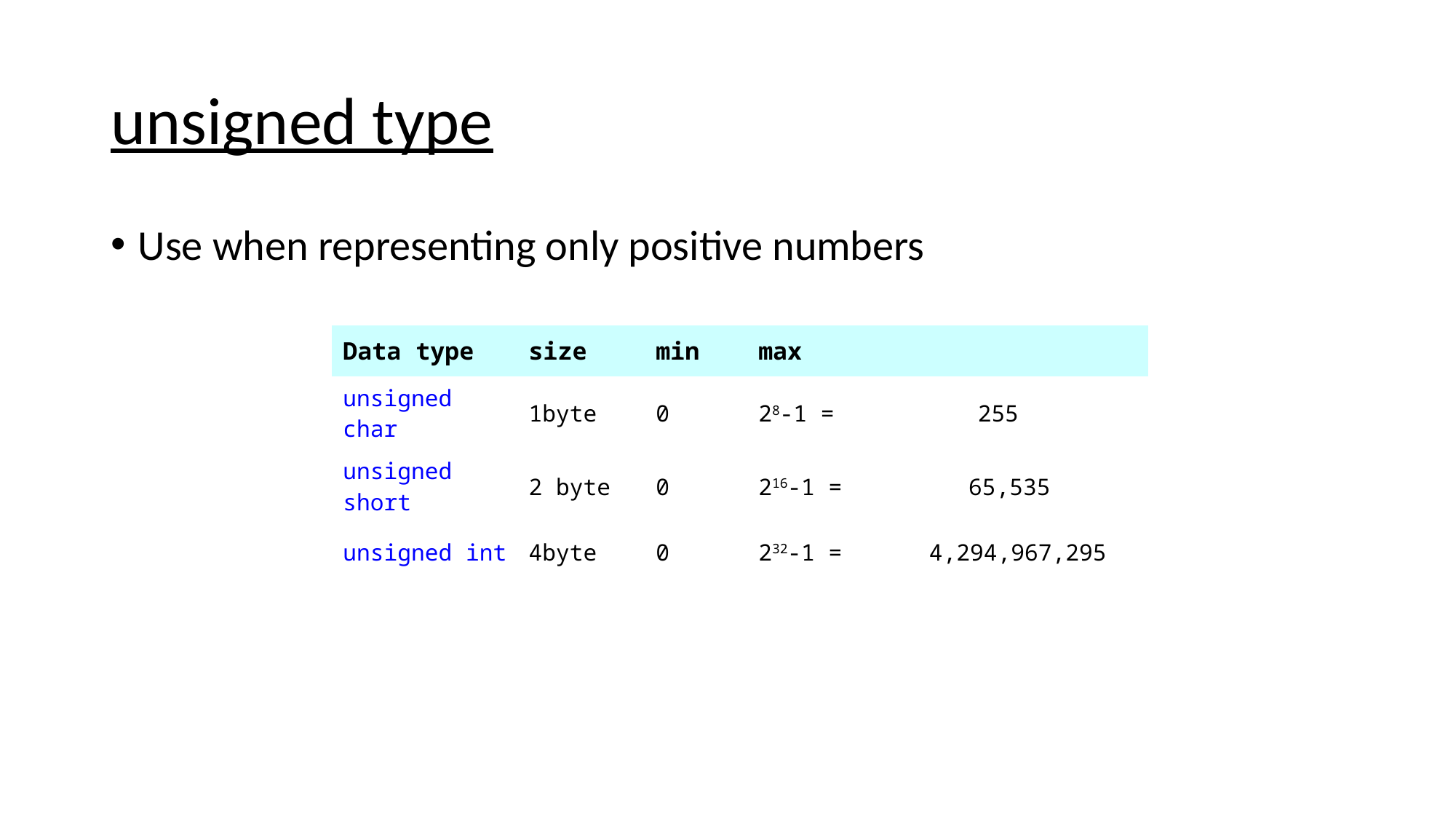

# unsigned type
Use when representing only positive numbers
| Data type | size | min | max |
| --- | --- | --- | --- |
| unsigned char | 1byte | 0 | 28-1 =                        255 |
| unsigned short | 2 byte | 0 | 216-1 =                     65,535 |
| unsigned int | 4byte | 0 | 232-1 =              4,294,967,295 |